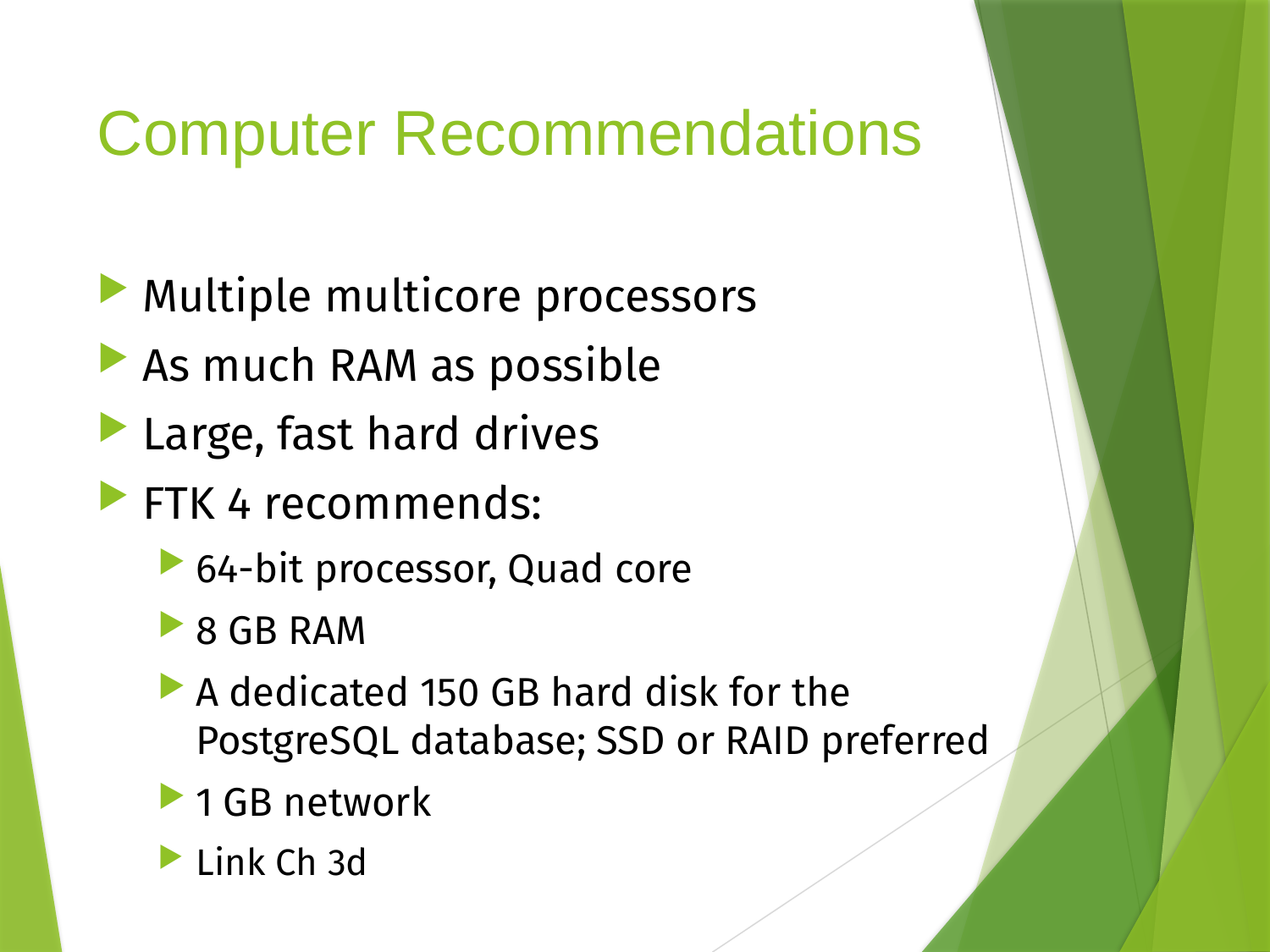

# Computer Recommendations
Multiple multicore processors
As much RAM as possible
Large, fast hard drives
FTK 4 recommends:
64-bit processor, Quad core
8 GB RAM
A dedicated 150 GB hard disk for the PostgreSQL database; SSD or RAID preferred
1 GB network
Link Ch 3d